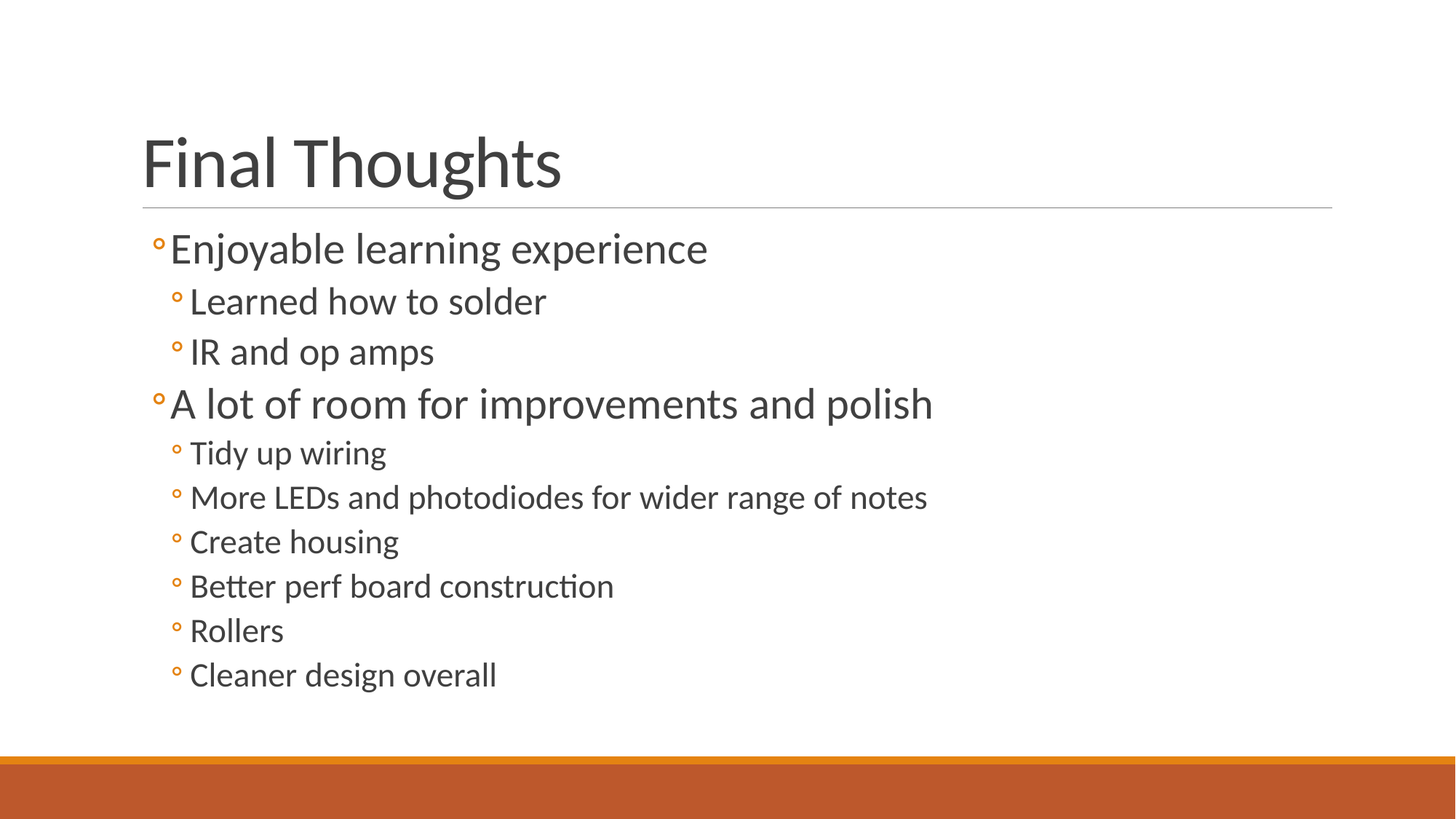

# Final Thoughts
Enjoyable learning experience
Learned how to solder
IR and op amps
A lot of room for improvements and polish
Tidy up wiring
More LEDs and photodiodes for wider range of notes
Create housing
Better perf board construction
Rollers
Cleaner design overall